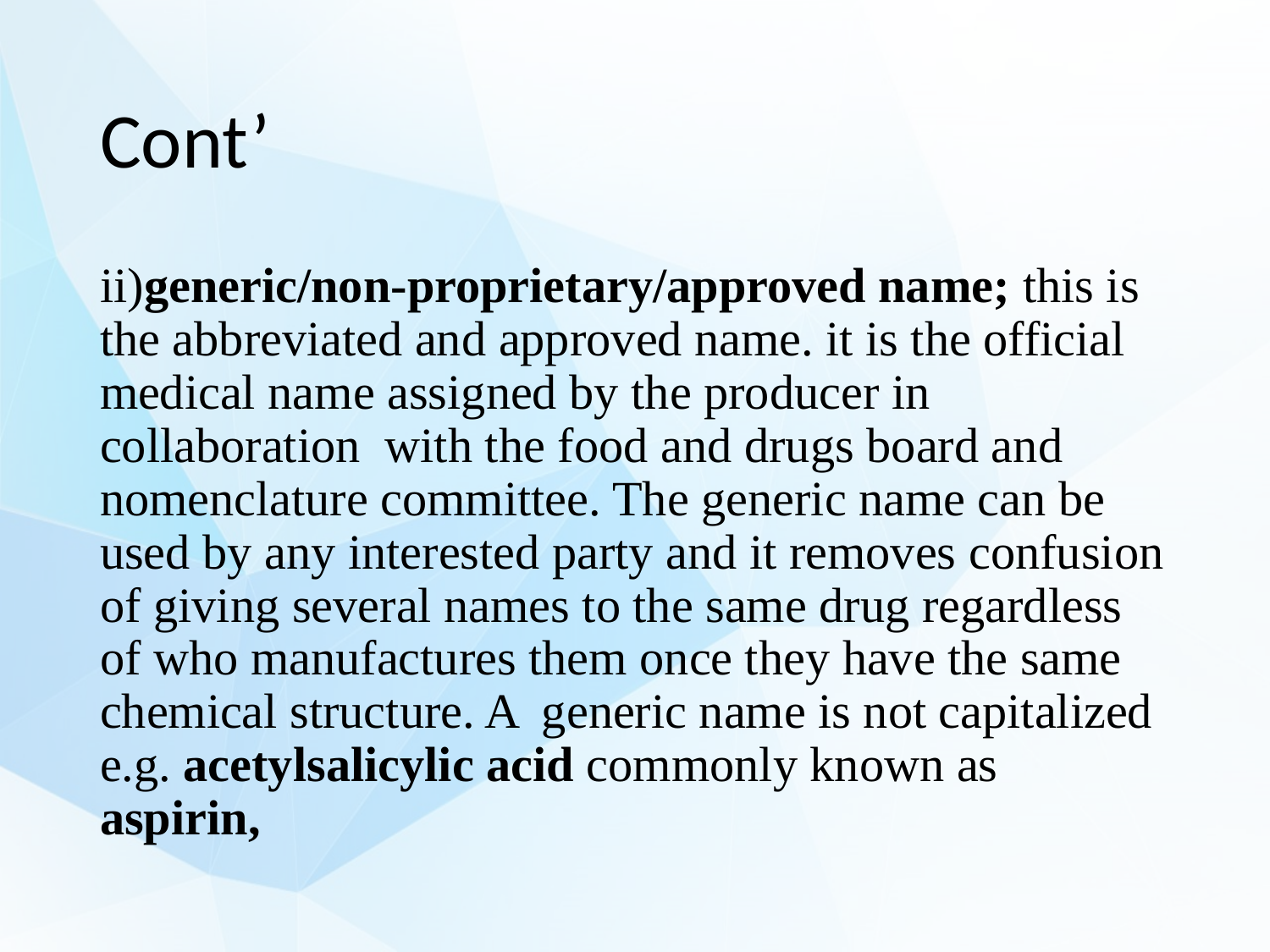

# Cont’
ii)generic/non-proprietary/approved name; this is the abbreviated and approved name. it is the official medical name assigned by the producer in collaboration  with the food and drugs board and nomenclature committee. The generic name can be used by any interested party and it removes confusion of giving several names to the same drug regardless of who manufactures them once they have the same chemical structure. A  generic name is not capitalized e.g. acetylsalicylic acid commonly known as aspirin,